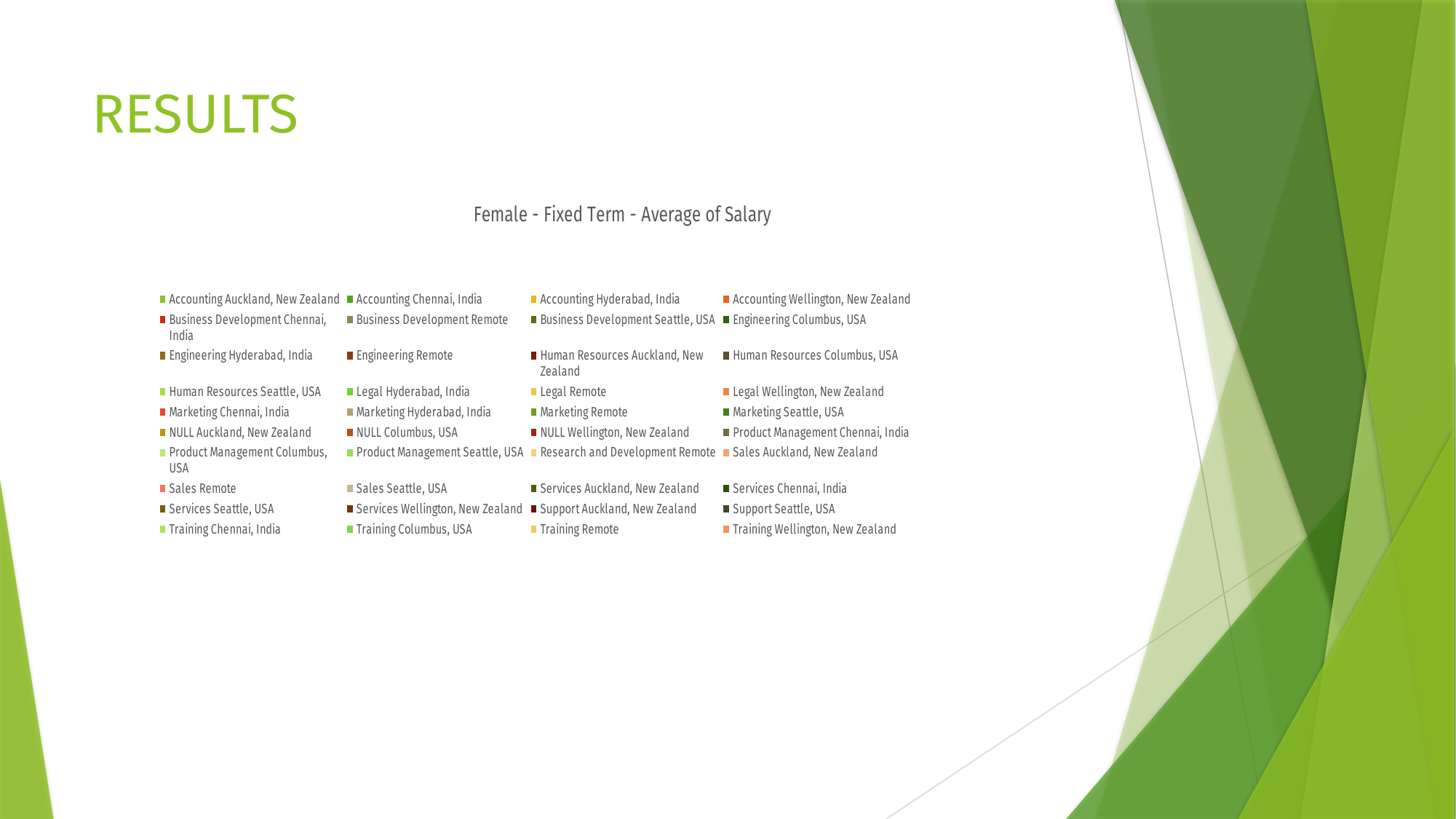

# RESULTS

### Chart:

| Category | Female - Fixed Term - Average of Salary | Female - Fixed Term - Count of Emp ID | Female - Permanent - Average of Salary | Female - Permanent - Count of Emp ID | Female - Temporary - Average of Salary | Female - Temporary - Count of Emp ID | Male - Fixed Term - Average of Salary | Male - Fixed Term - Count of Emp ID | Male - Permanent - Average of Salary | Male - Permanent - Count of Emp ID | Male - Temporary - Average of Salary | Male - Temporary - Count of Emp ID | (blank) - Temporary - Average of Salary | (blank) - Temporary - Count of Emp ID |
|---|---|---|---|---|---|---|---|---|---|---|---|---|---|---|
| Auckland, New Zealand | None | None | None | None | None | None | None | None | 119022.49 | 1.0 | None | None | None | None |
| Chennai, India | None | None | None | None | None | None | None | None | 52270.22 | 1.0 | None | None | None | None |
| Hyderabad, India | 76303.82 | 1.0 | None | None | None | None | None | None | None | None | None | None | None | None |
| Wellington, New Zealand | None | None | 114177.23 | 1.0 | None | None | None | None | None | None | None | None | None | None |
| Chennai, India | 86233.83 | 1.0 | 61688.77 | 1.0 | None | None | None | None | None | None | None | None | None | None |
| Remote | None | None | None | None | None | None | None | None | None | None | 73360.38 | 1.0 | None | None |
| Seattle, USA | None | None | None | None | None | None | 69764.1 | 1.0 | None | None | None | None | None | None |
| Columbus, USA | None | None | 97105.19 | 1.0 | None | None | None | None | None | None | None | None | None | None |
| Hyderabad, India | None | None | 88425.08 | 1.0 | None | None | 70034.275 | 2.0 | None | None | 36536.26 | 1.0 | None | None |
| Remote | None | None | None | None | None | None | None | None | 108872.77 | 1.0 | None | None | None | None |
| Auckland, New Zealand | None | None | 100731.95 | 1.0 | None | None | None | None | None | None | None | None | None | None |
| Columbus, USA | 92704.48 | 1.0 | None | None | None | None | None | None | None | None | None | None | None | None |
| Seattle, USA | 73488.68 | 1.0 | None | None | None | None | None | None | None | None | None | None | None | None |
| Hyderabad, India | None | None | None | None | None | None | None | None | 28481.16 | 1.0 | None | None | None | None |
| Remote | None | None | None | None | 32496.88 | 1.0 | None | None | None | None | None | None | None | None |
| Wellington, New Zealand | None | None | None | None | None | None | None | None | None | None | None | None | 63447.07 | 1.0 |
| Chennai, India | None | None | 104903.79 | 1.0 | None | None | None | None | None | None | None | None | None | None |
| Hyderabad, India | None | None | None | None | 70755.5 | 1.0 | None | None | None | None | None | None | None | None |
| Remote | None | None | None | None | None | None | 31816.57 | 1.0 | None | None | None | None | None | None |
| Seattle, USA | None | None | None | None | None | None | None | None | 89605.13 | 1.0 | None | None | None | None |
| Auckland, New Zealand | None | None | 118442.54 | 1.0 | None | None | None | None | None | None | None | None | None | None |
| Columbus, USA | None | None | 58861.19 | 1.0 | None | None | None | None | None | None | None | None | None | None |
| Wellington, New Zealand | None | None | None | None | None | None | None | None | 109143.17 | 1.0 | None | None | None | None |
| Chennai, India | None | None | 38438.24 | 1.0 | None | None | None | None | None | None | None | None | None | None |
| Columbus, USA | None | None | None | None | 106665.67 | 1.0 | None | None | None | None | None | None | None | None |
| Seattle, USA | None | None | 66865.49 | 2.0 | None | None | None | None | None | None | None | None | None | None |
| Remote | None | None | None | 1.0 | None | None | None | None | None | None | 28160.79 | 1.0 | None | None |
| Auckland, New Zealand | None | None | None | None | None | None | None | None | 96753.78 | 1.0 | None | None | None | None |
| Remote | None | None | 39535.49 | 1.0 | None | None | None | None | None | None | None | None | None | None |
| Seattle, USA | 84598.88 | 1.0 | None | None | None | None | None | None | None | None | None | None | None | None |
| Auckland, New Zealand | None | None | 81897.79 | 1.0 | None | None | None | None | 100424.23 | 1.0 | None | None | None | None |
| Chennai, India | None | None | None | None | None | None | 47646.95 | 1.0 | None | None | None | None | None | None |
| Seattle, USA | None | None | 109163.39 | 1.0 | None | None | None | None | None | None | None | None | None | None |
| Wellington, New Zealand | None | None | 69057.32 | 1.0 | None | None | None | None | None | None | None | None | None | None |
| Auckland, New Zealand | None | None | 28974.03 | 1.0 | None | None | None | None | None | None | None | None | None | None |
| Seattle, USA | None | None | None | None | None | None | 95017.1 | 1.0 | 59258.19 | 1.0 | None | None | None | None |
| Chennai, India | None | None | 86010.54 | 1.0 | None | None | None | None | None | None | None | None | None | None |
| Columbus, USA | None | None | None | None | 58744.17 | 1.0 | None | None | None | None | None | None | None | None |
| Remote | None | None | None | None | None | None | 112778.28 | 1.0 | None | None | None | None | None | None |
| Wellington, New Zealand | None | None | 84745.93 | 1.0 | None | None | None | None | None | None | None | None | None | None |